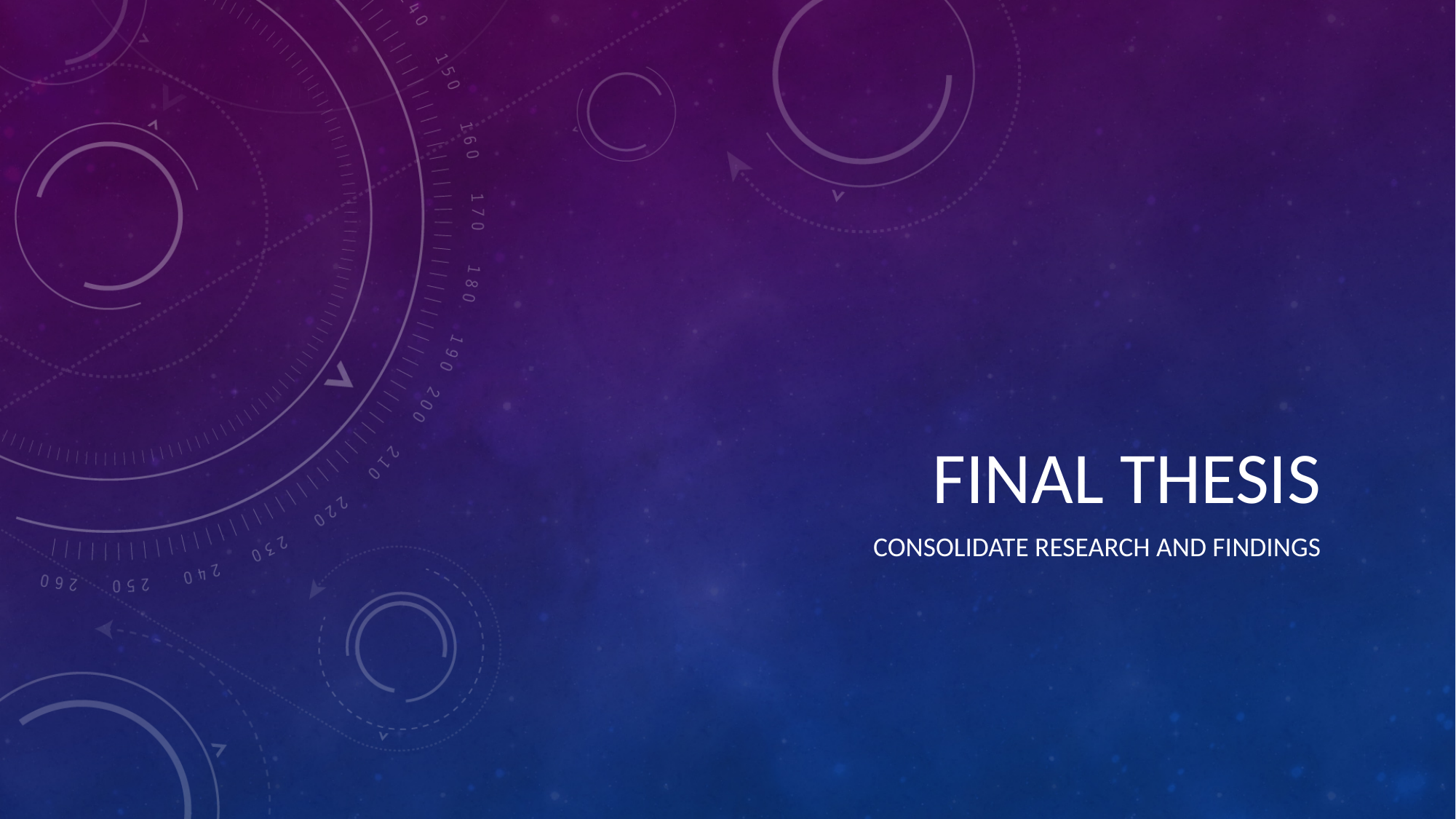

# Final Thesis
Consolidate Research and Findings